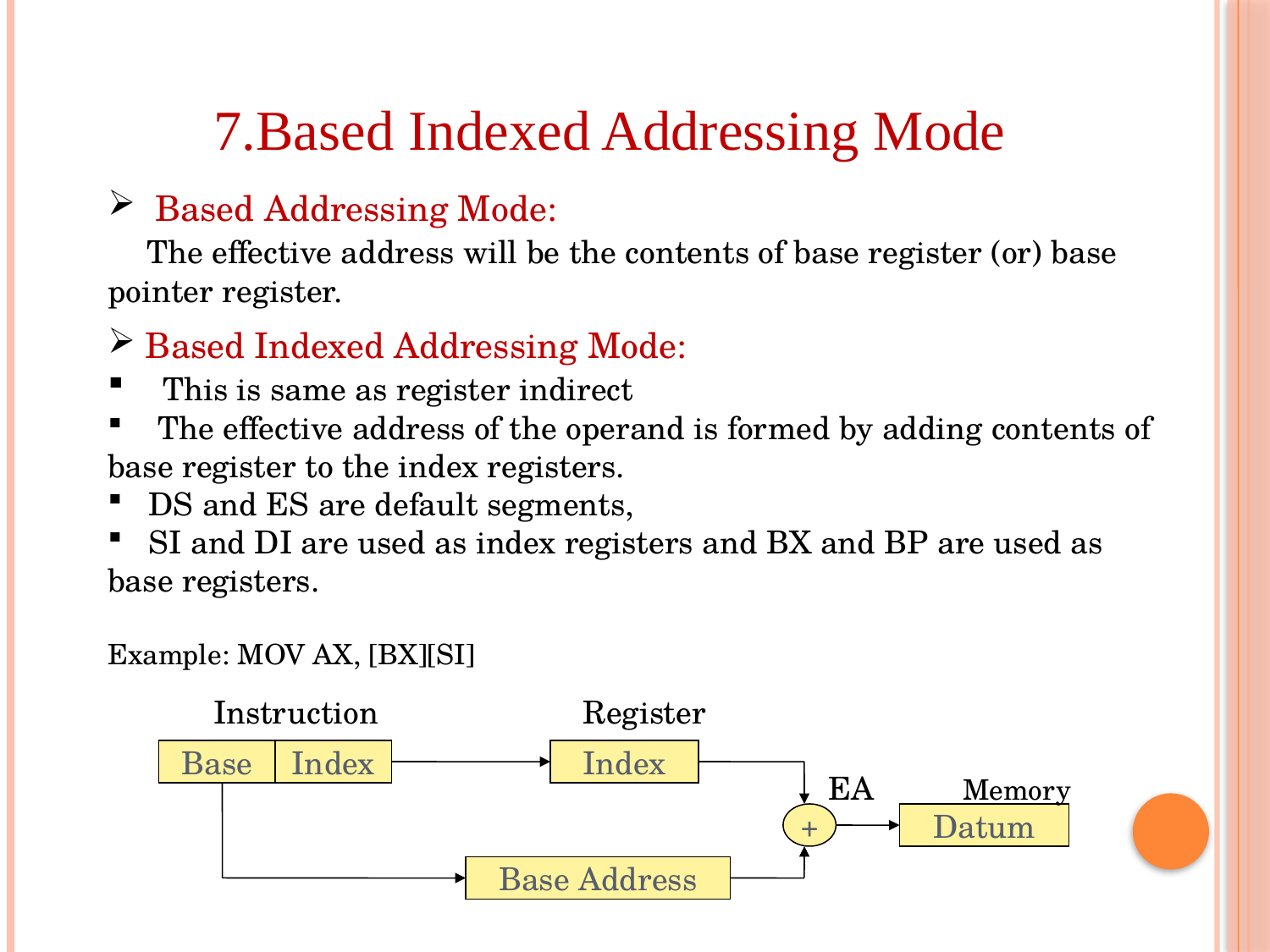

7.Based Indexed Addressing Mode
  Based Addressing Mode:
    The effective address will be the contents of base register (or) base pointer register.
 Based Indexed Addressing Mode:
    This is same as register indirect
    The effective address of the operand is formed by adding contents of base register to the index registers.
   DS and ES are default segments,
   SI and DI are used as index registers and BX and BP are used as base registers.

Example: MOV AX, [BX][SI]
Instruction	             Register
					 						            EA          Memory
Base
Index
Index

+
Datum

Base Address